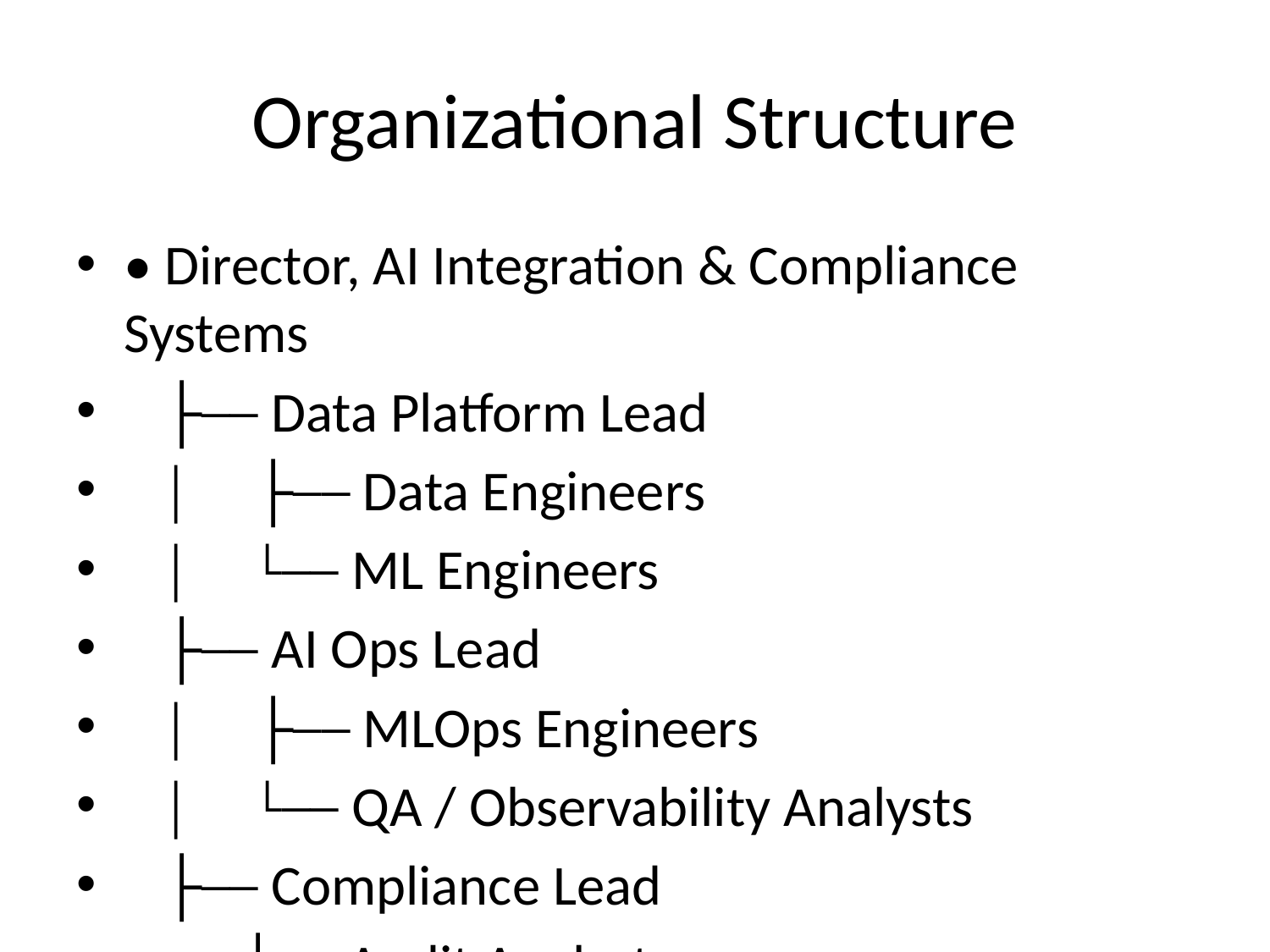

# Organizational Structure
• Director, AI Integration & Compliance Systems
   ├── Data Platform Lead
   │     ├── Data Engineers
   │     └── ML Engineers
   ├── AI Ops Lead
   │     ├── MLOps Engineers
   │     └── QA / Observability Analysts
   ├── Compliance Lead
         ├── Audit Analysts
         └── Policy / Risk Coordinators